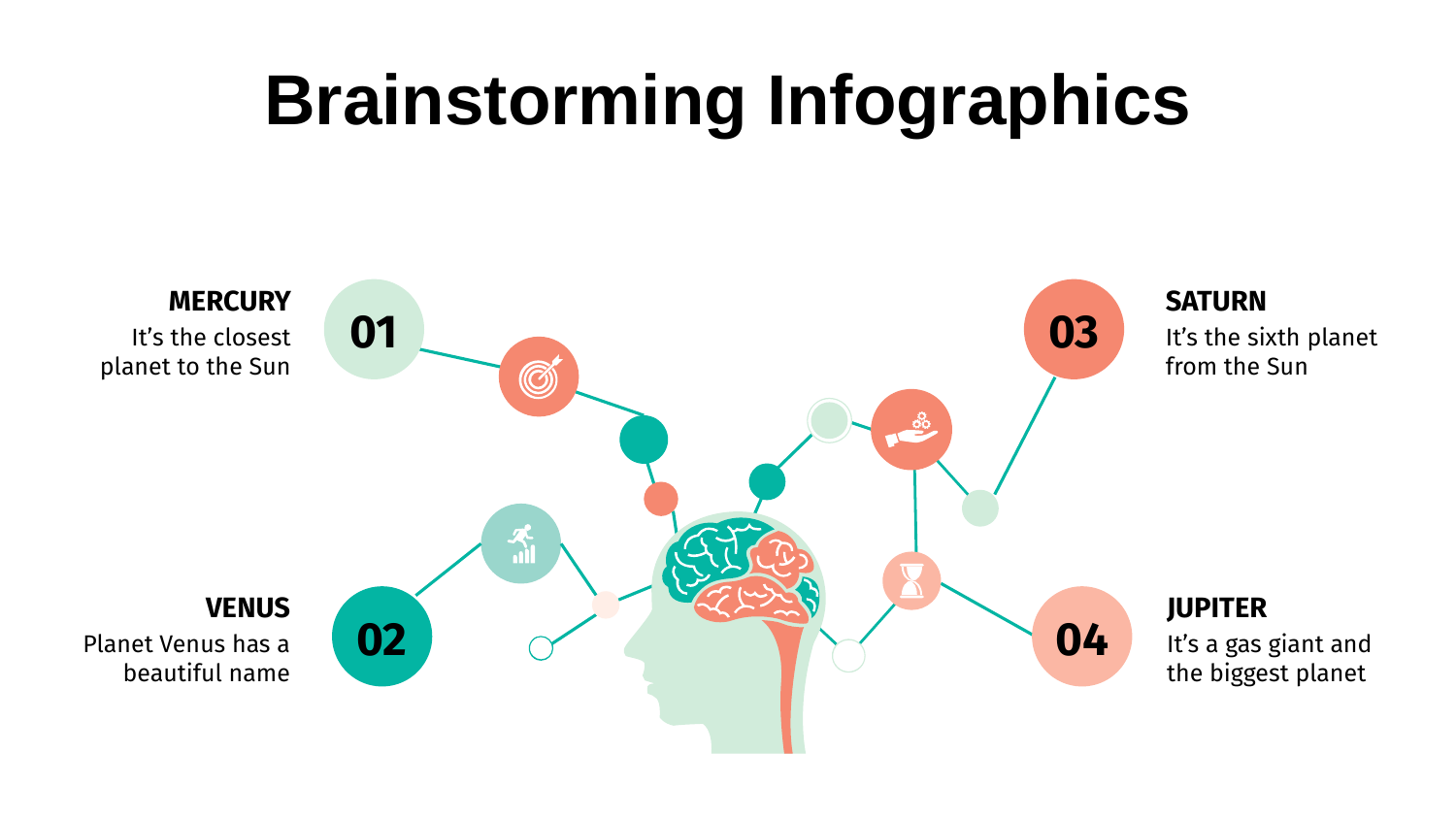

# Brainstorming Infographics

MERCURY
It’s the closest planet to the Sun
SATURN
It’s the sixth planet from the Sun

01

03

VENUS
Planet Venus has a beautiful name
JUPITER
It’s a gas giant and the biggest planet

02
04